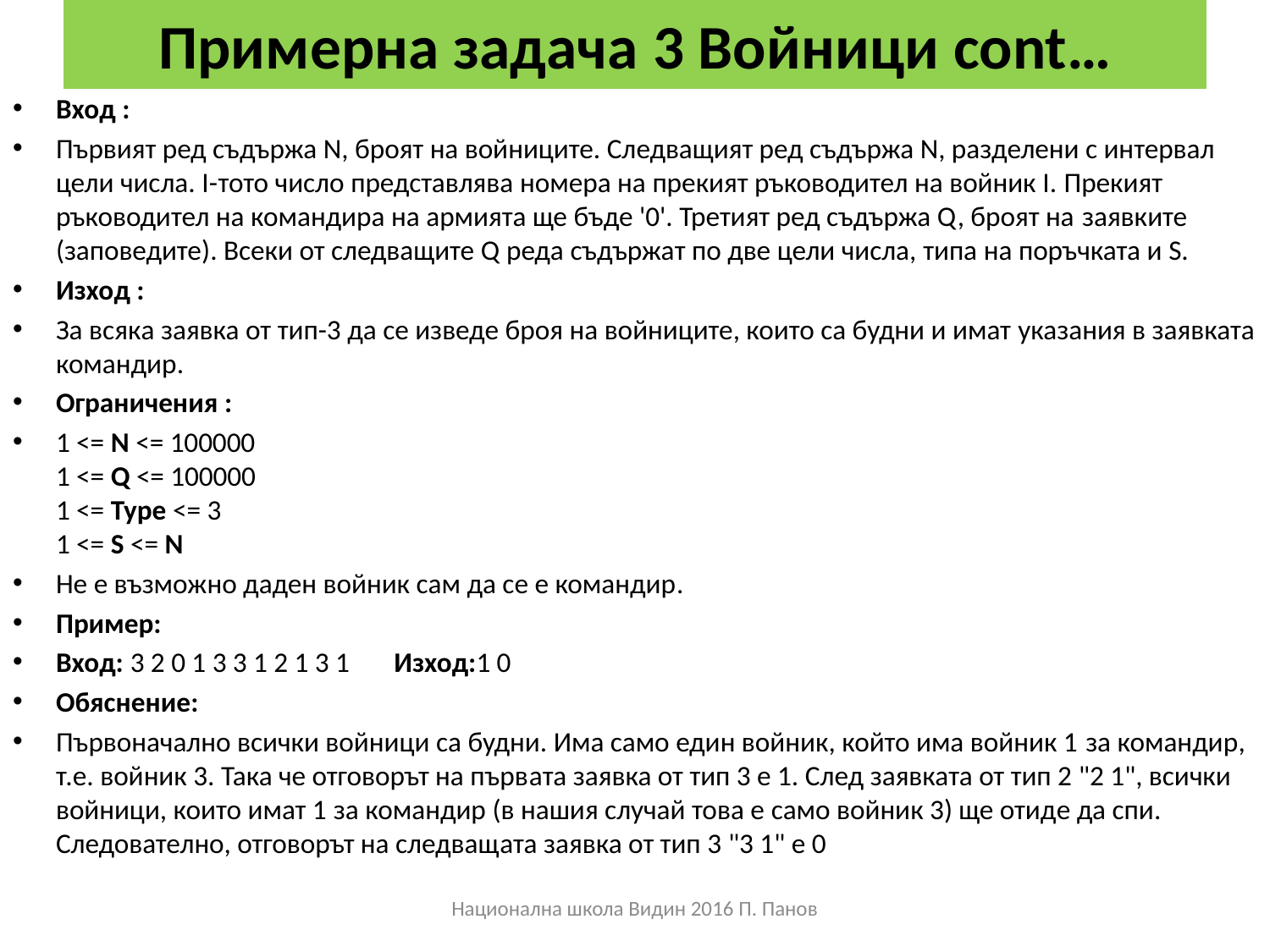

# Примерна задача 3 Войници cont…
Вход :
Първият ред съдържа N, броят на войниците. Следващият ред съдържа N, разделени с интервал цели числа. I-тото число представлява номера на прекият ръководител на войник I. Прекият ръководител на командира на армията ще бъде '0'. Третият ред съдържа Q, броят на заявките (заповедите). Всеки от следващите Q реда съдържат по две цели числа, типа на поръчката и S.
Изход :
За всяка заявка от тип-3 да се изведе броя на войниците, които са будни и имат указания в заявката командир.
Ограничения :
1 <= N <= 100000
1 <= Q <= 100000
1 <= Type <= 3
1 <= S <= N
Не е възможно даден войник сам да се е командир.
Пример:
Вход: 3 2 0 1 3 3 1 2 1 3 1       Изход:1 0
Обяснение:
Първоначално всички войници са будни. Има само един войник, който има войник 1 за командир, т.е. войник 3. Така че отговорът на първата заявка от тип 3 е 1. След заявката от тип 2 "2 1", всички войници, които имат 1 за командир (в нашия случай това е само войник 3) ще отиде да спи. Следователно, отговорът на следващата заявка от тип 3 "3 1" е 0

Национална школа Видин 2016 П. Панов